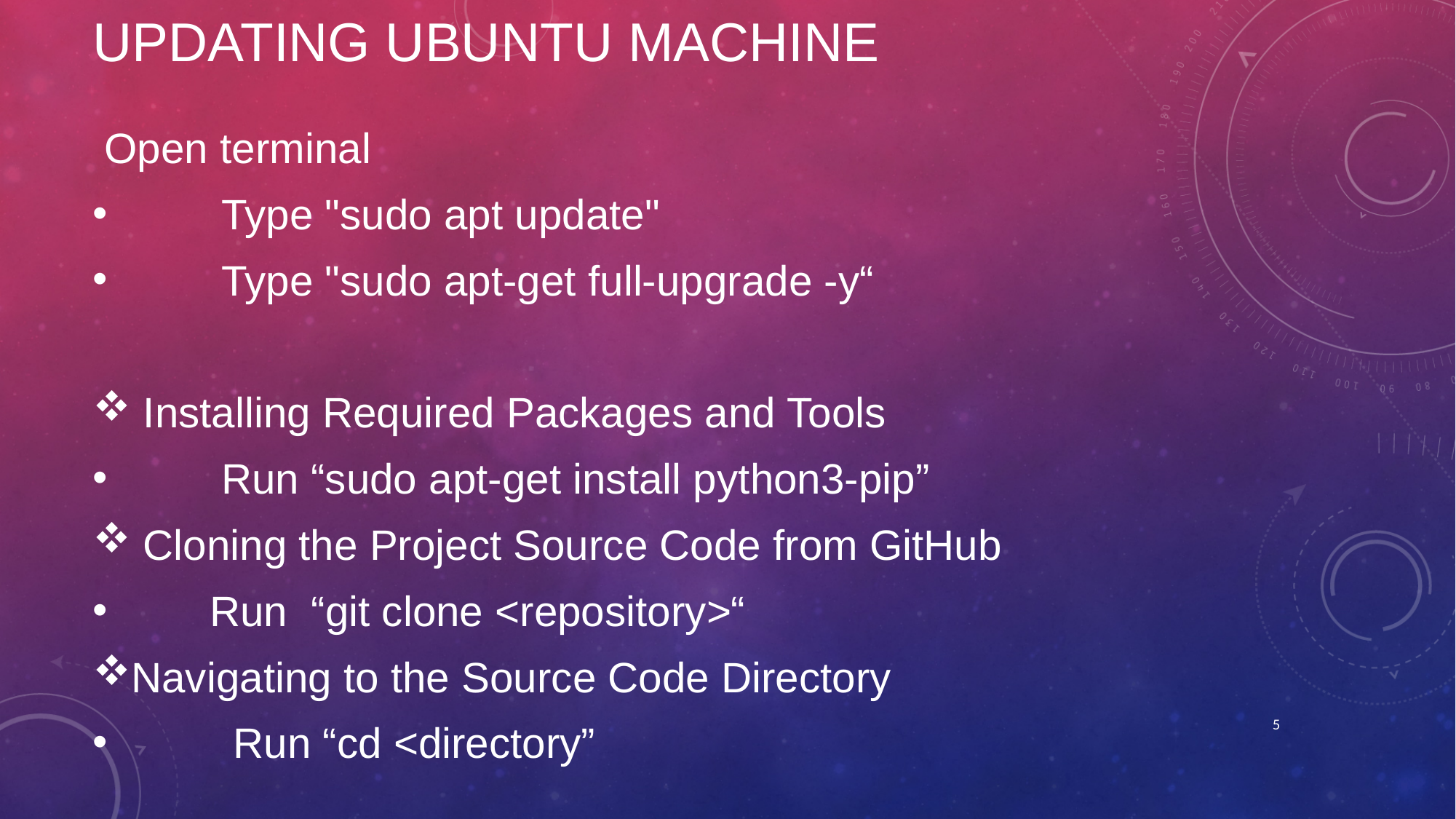

# Updating Ubuntu Machine
 Open terminal
        Type "sudo apt update"
        Type "sudo apt-get full-upgrade -y“

 Installing Required Packages and Tools
        Run “sudo apt-get install python3-pip”
 Cloning the Project Source Code from GitHub
       Run  “git clone <repository>“
Navigating to the Source Code Directory
         Run “cd <directory”
5